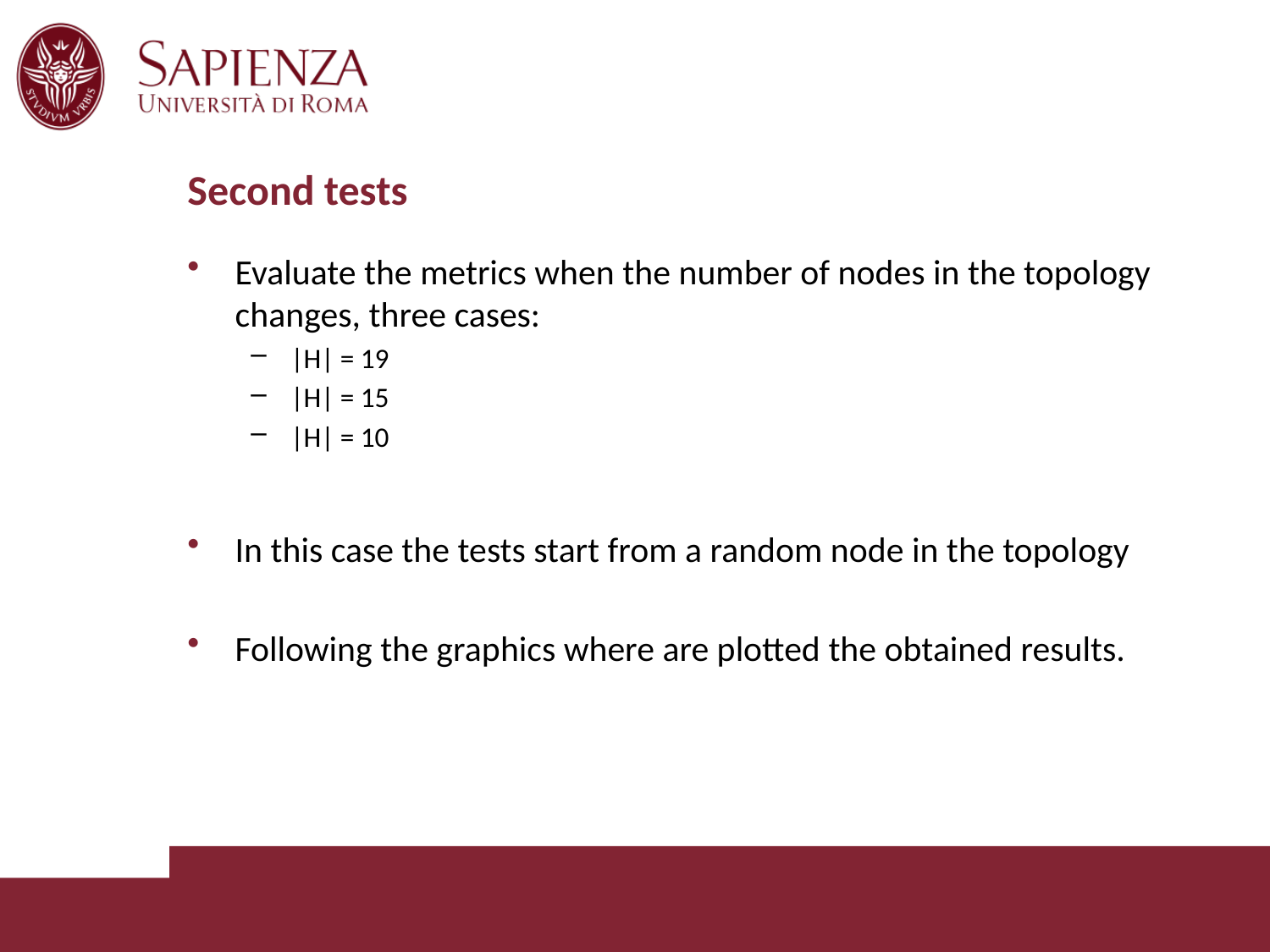

# Second tests
Evaluate the metrics when the number of nodes in the topology changes, three cases:
|H| = 19
|H| = 15
|H| = 10

In this case the tests start from a random node in the topology

Following the graphics where are plotted the obtained results.